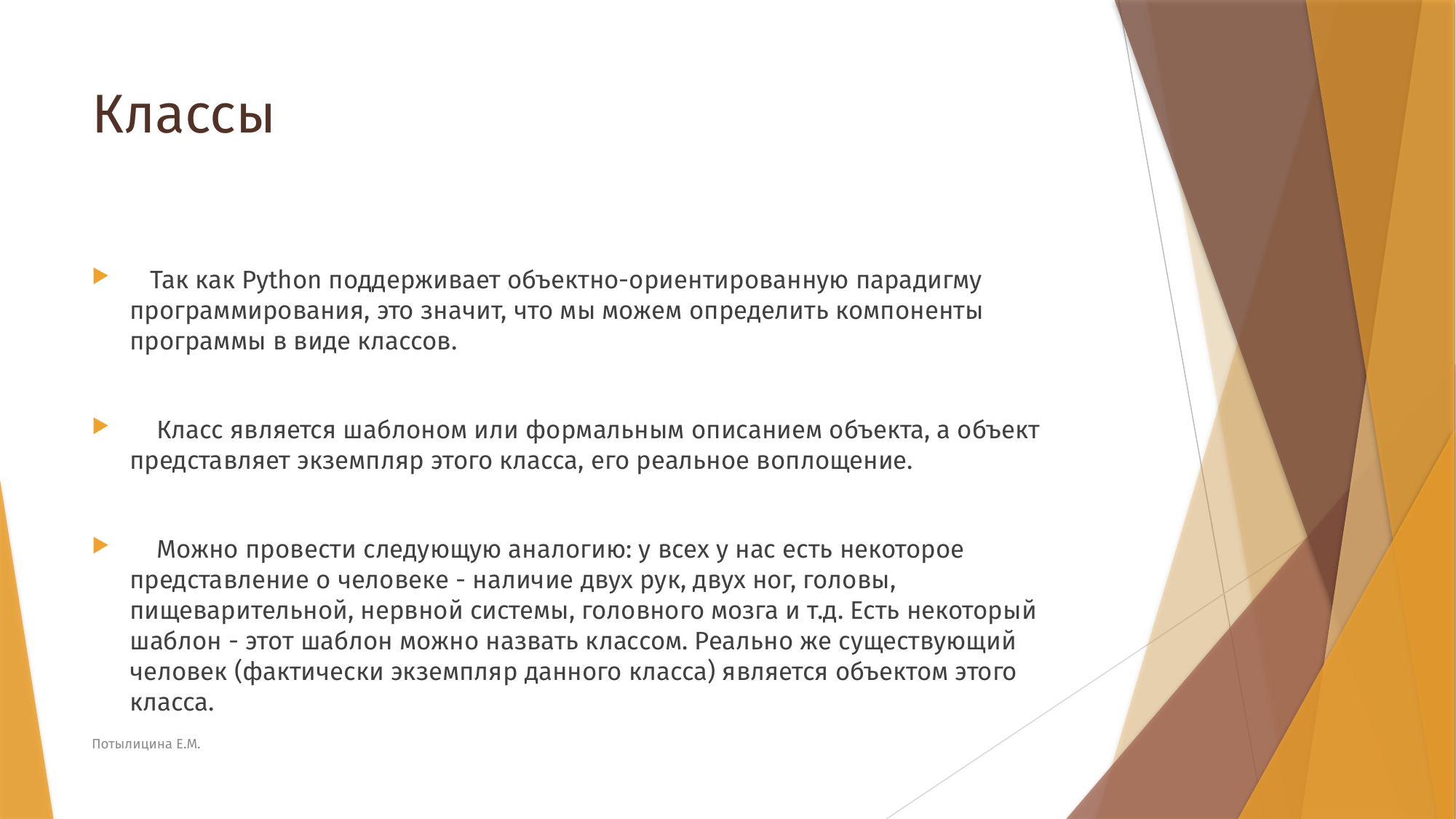

# Классы
   Так как Python поддерживает объектно-ориентированную парадигму программирования, это значит, что мы можем определить компоненты программы в виде классов.

    Класс является шаблоном или формальным описанием объекта, а объект представляет экземпляр этого класса, его реальное воплощение.

    Можно провести следующую аналогию: у всех у нас есть некоторое представление о человеке - наличие двух рук, двух ног, головы, пищеварительной, нервной системы, головного мозга и т.д. Есть некоторый шаблон - этот шаблон можно назвать классом. Реально же существующий человек (фактически экземпляр данного класса) является объектом этого класса.

Потылицина Е.М.